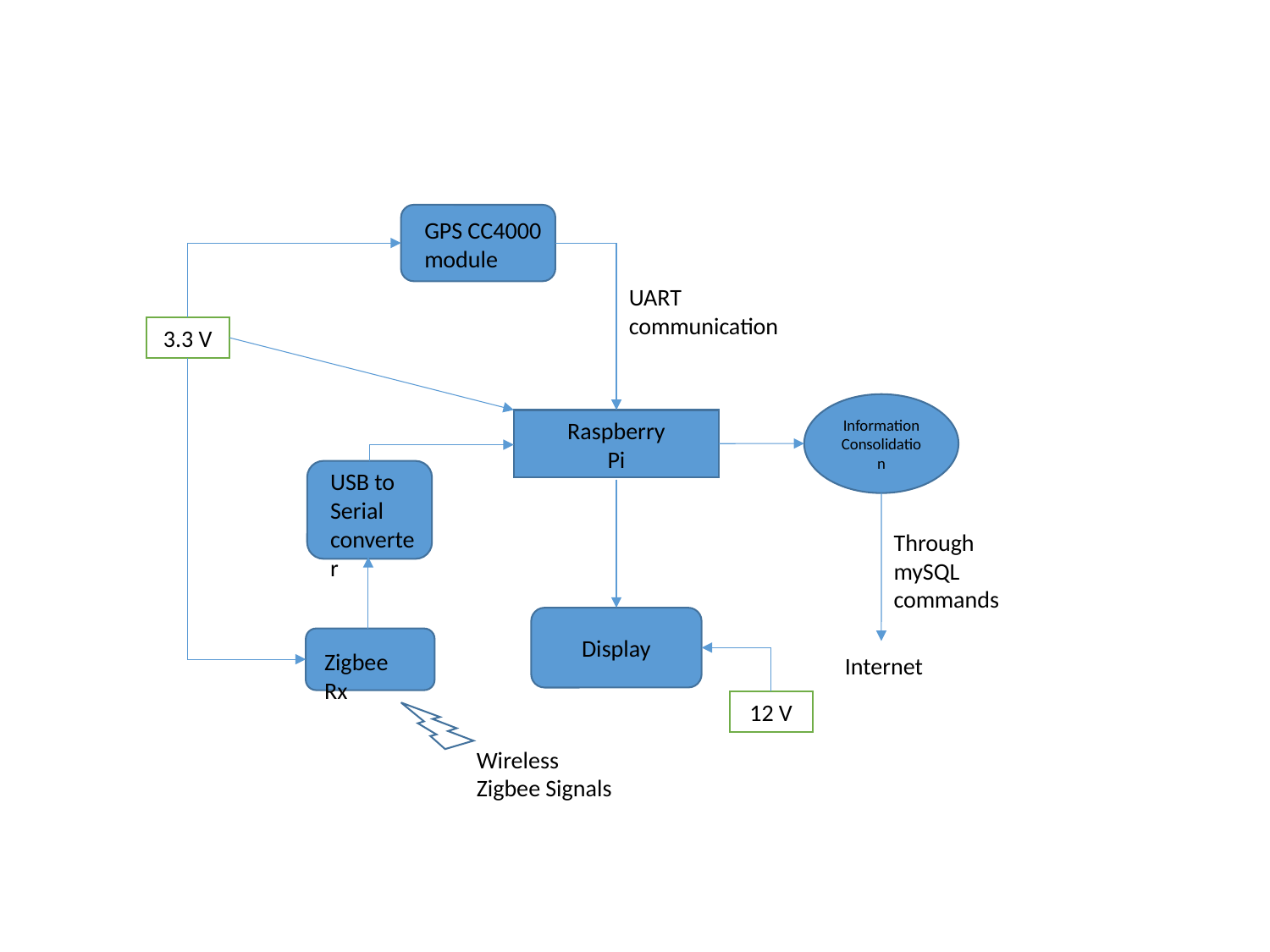

GPS CC4000 module
UART communication
3.3 V
Information Consolidation

Raspberry
Pi

USB to Serial converter
Through mySQL commands
Display

Zigbee Rx
Internet
12 V

Wireless Zigbee Signals